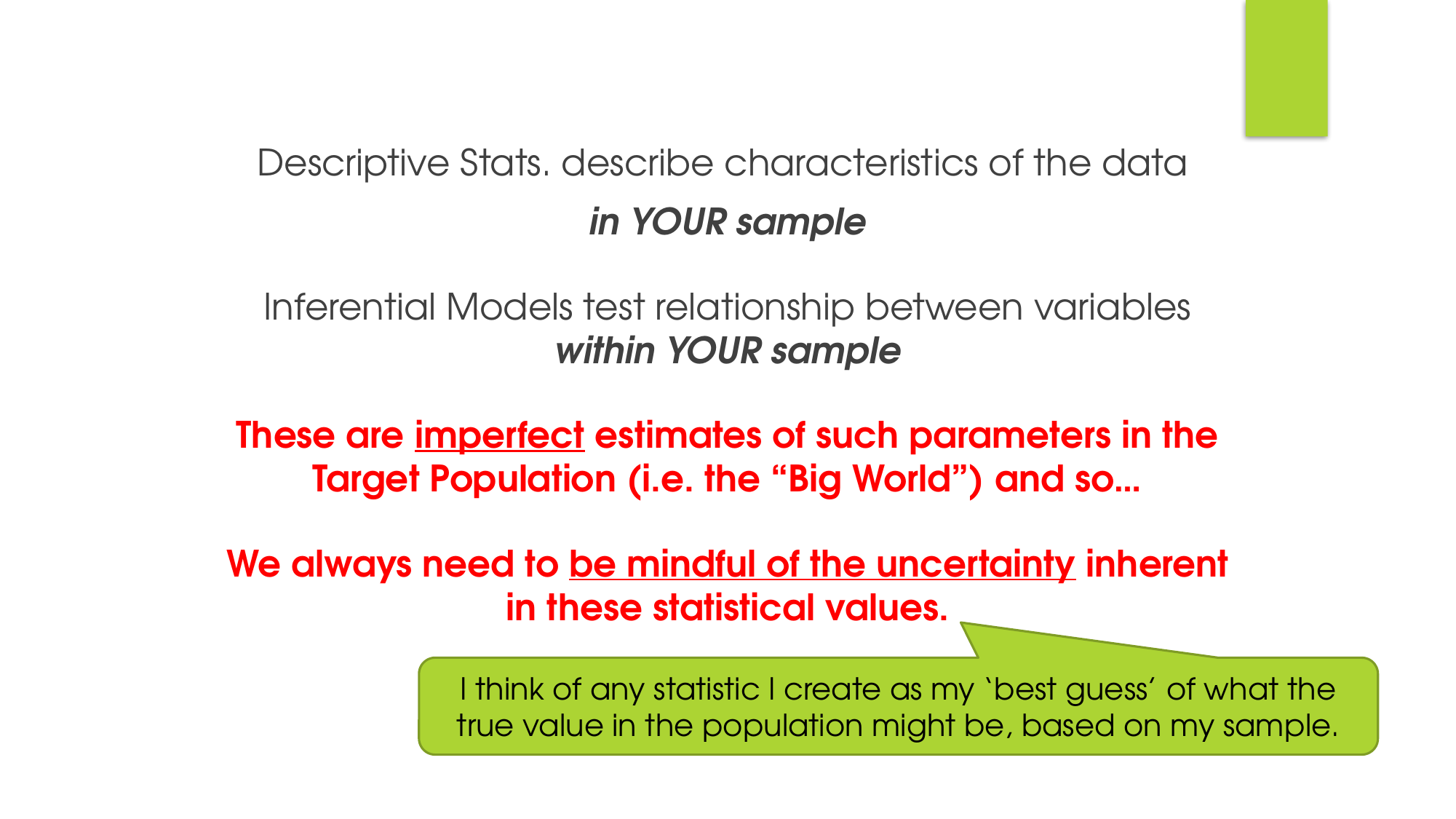

Descriptive Stats. describe characteristics of the data
in YOUR sample

Inferential Models test relationship between variables within YOUR sample

These are imperfect estimates of such parameters in the Target Population (i.e. the “Big World”) and so…

We always need to be mindful of the uncertainty inherent in these statistical values.
I think of any statistic I create as my ‘best guess’ of what the true value in the population might be, based on my sample.